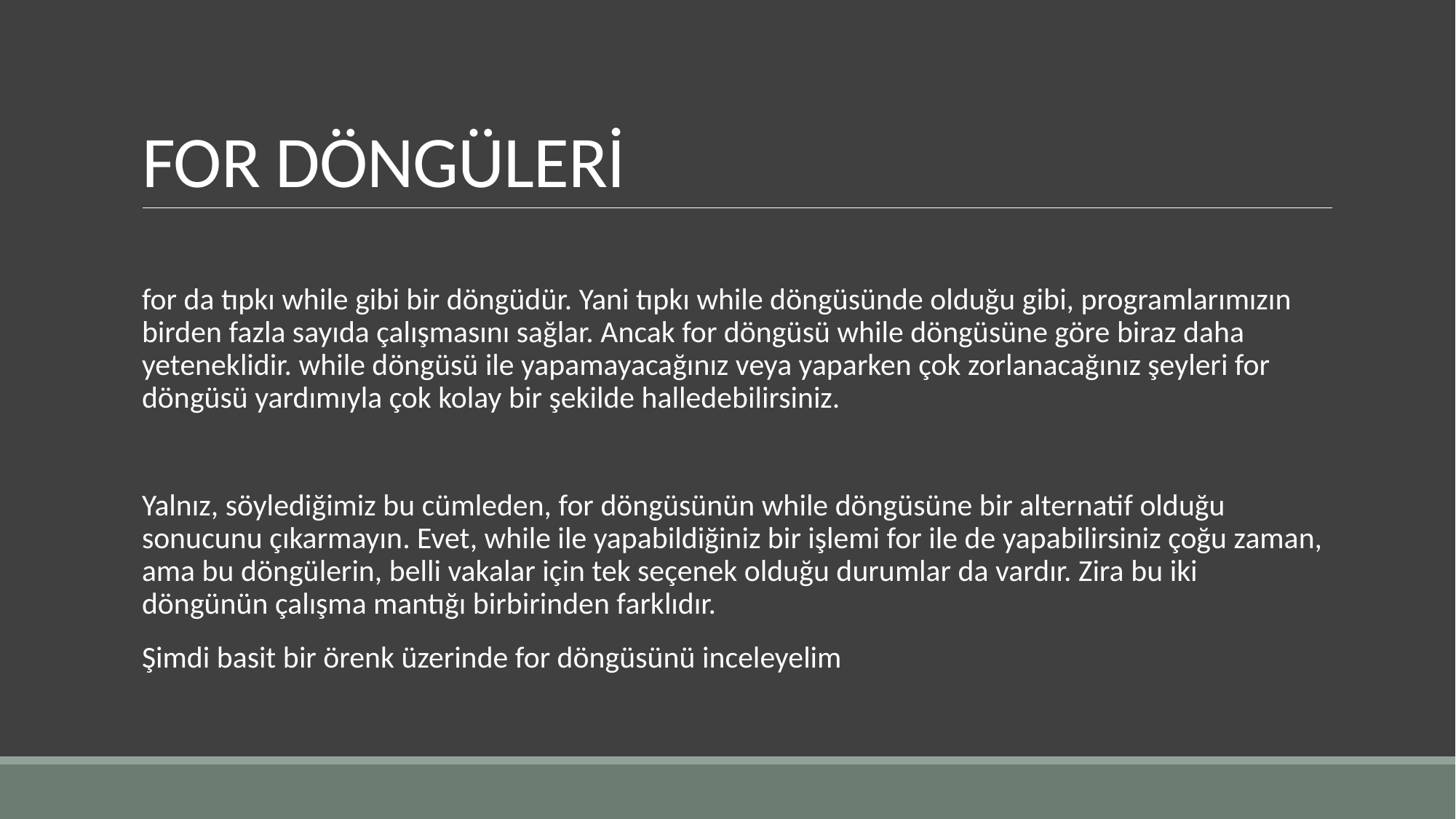

# FOR DÖNGÜLERİ

for da tıpkı while gibi bir döngüdür. Yani tıpkı while döngüsünde olduğu gibi, programlarımızın birden fazla sayıda çalışmasını sağlar. Ancak for döngüsü while döngüsüne göre biraz daha yeteneklidir. while döngüsü ile yapamayacağınız veya yaparken çok zorlanacağınız şeyleri for döngüsü yardımıyla çok kolay bir şekilde halledebilirsiniz.

Yalnız, söylediğimiz bu cümleden, for döngüsünün while döngüsüne bir alternatif olduğu sonucunu çıkarmayın. Evet, while ile yapabildiğiniz bir işlemi for ile de yapabilirsiniz çoğu zaman, ama bu döngülerin, belli vakalar için tek seçenek olduğu durumlar da vardır. Zira bu iki döngünün çalışma mantığı birbirinden farklıdır.
Şimdi basit bir örenk üzerinde for döngüsünü inceleyelim